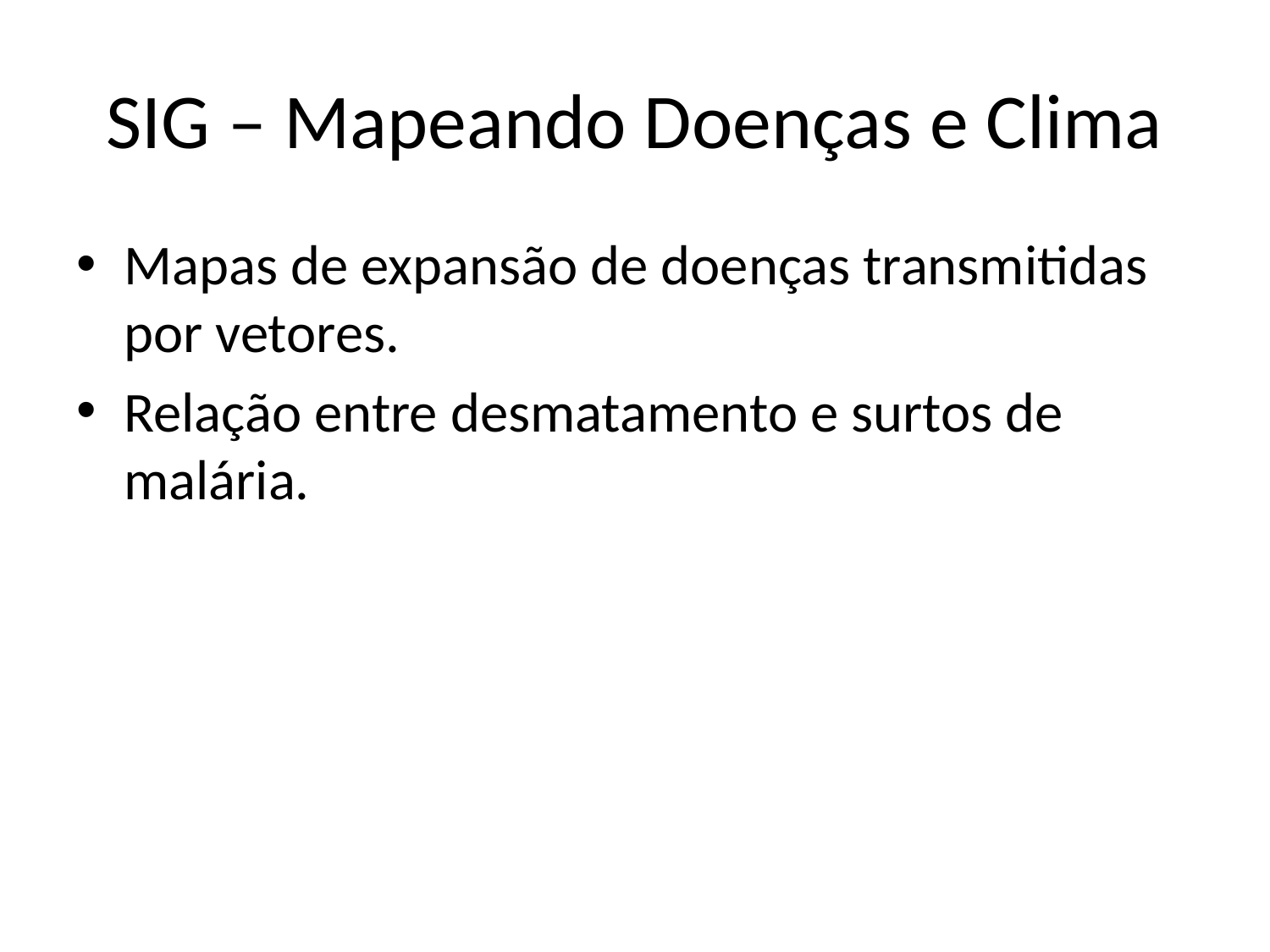

# SIG – Mapeando Doenças e Clima
Mapas de expansão de doenças transmitidas por vetores.
Relação entre desmatamento e surtos de malária.